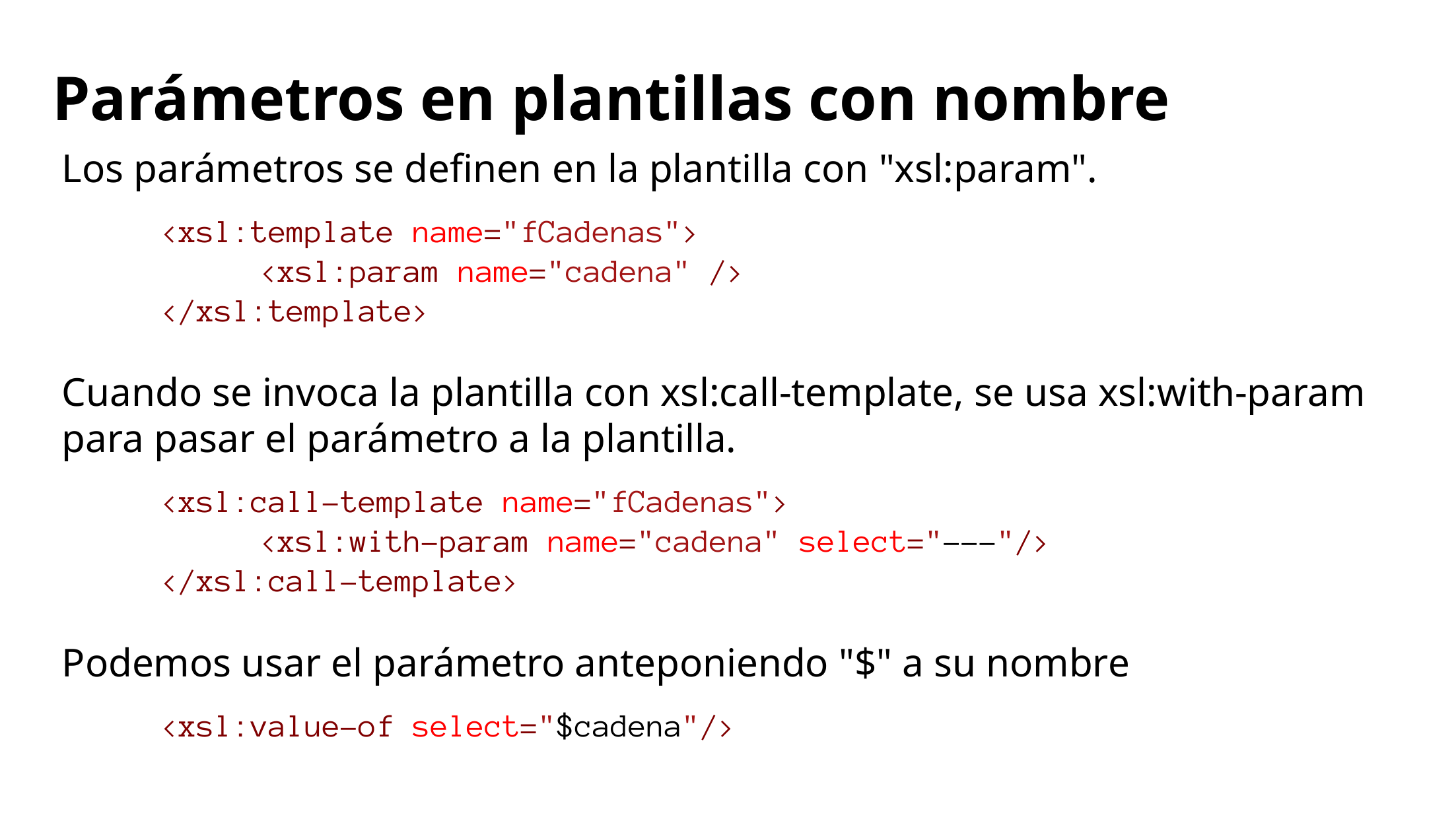

# Parámetros en plantillas con nombre
Los parámetros se definen en la plantilla con "xsl:param".
<xsl:template name="fCadenas">
	<xsl:param name="cadena" />
</xsl:template>

Cuando se invoca la plantilla con xsl:call-template, se usa xsl:with-param para pasar el parámetro a la plantilla.
<xsl:call-template name="fCadenas">
	<xsl:with-param name="cadena" select="---"/>
</xsl:call-template>

Podemos usar el parámetro anteponiendo "$" a su nombre
<xsl:value-of select="$cadena"/>